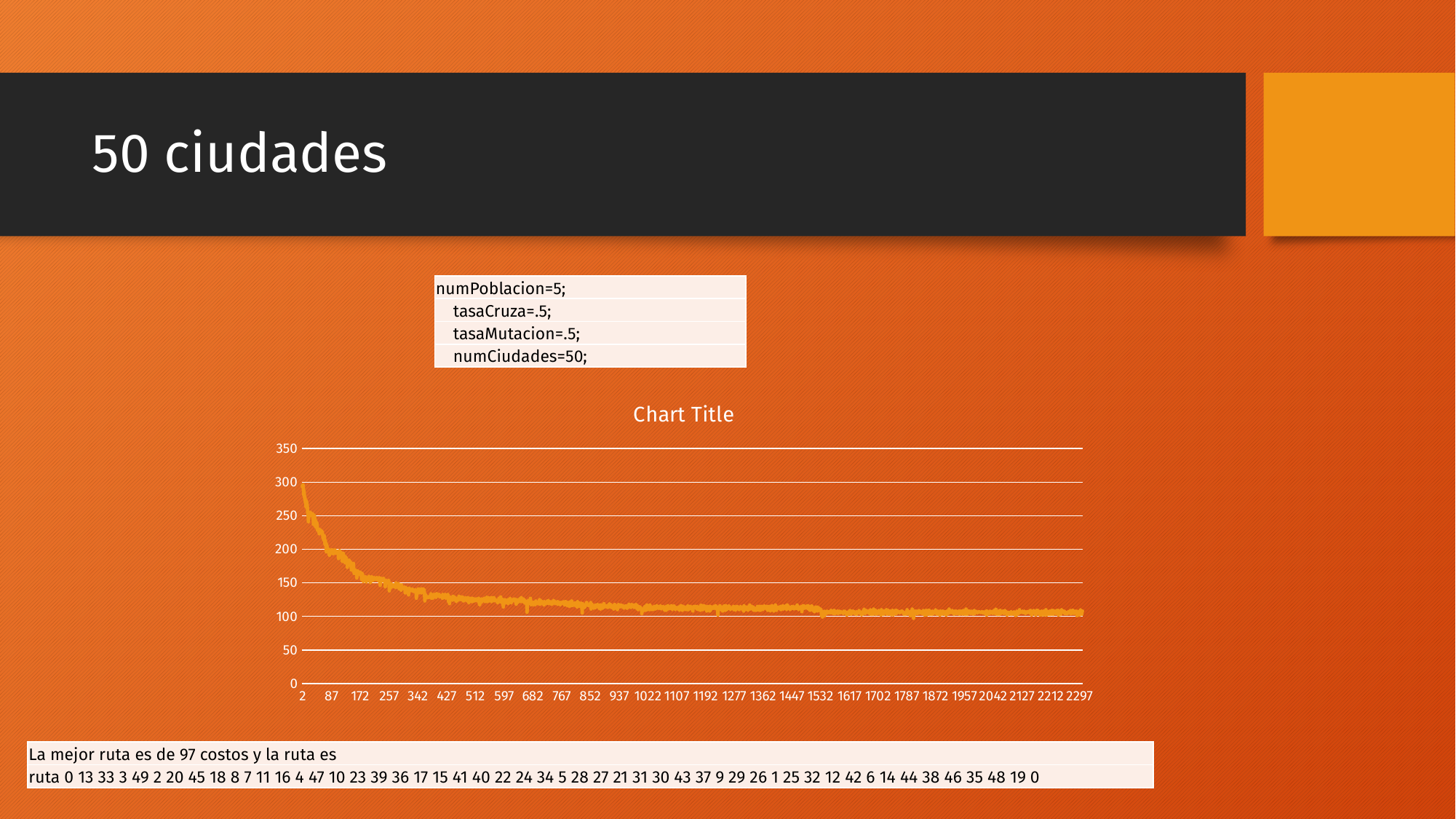

# 50 ciudades
| numPoblacion=5; |
| --- |
| tasaCruza=.5; |
| tasaMutacion=.5; |
| numCiudades=50; |

### Chart:

| Category |  |
|---|---|
| La mejor ruta es de 97 costos y la ruta es |
| --- |
| ruta 0 13 33 3 49 2 20 45 18 8 7 11 16 4 47 10 23 39 36 17 15 41 40 22 24 34 5 28 27 21 31 30 43 37 9 29 26 1 25 32 12 42 6 14 44 38 46 35 48 19 0 |